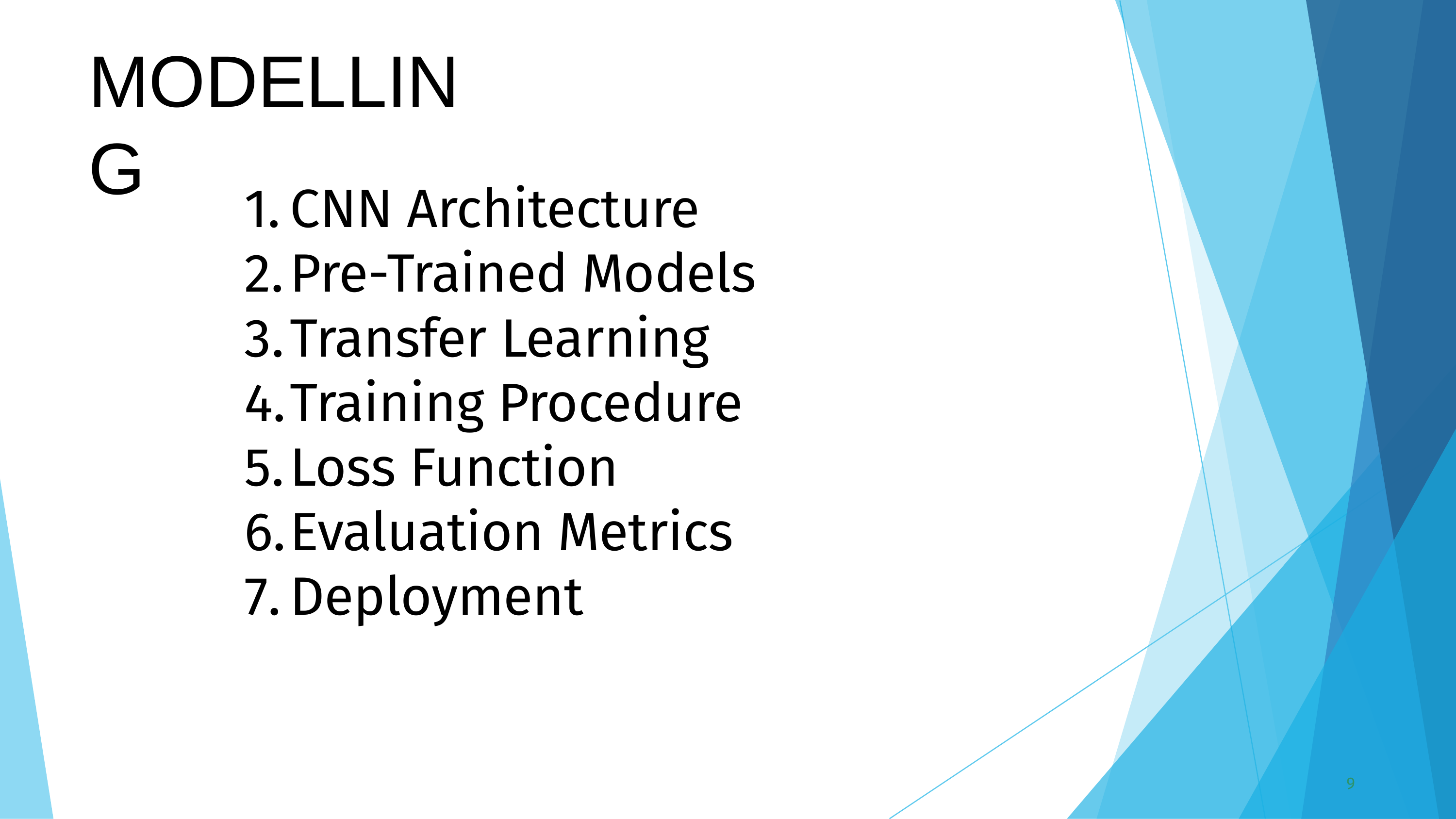

MODELLING
CNN Architecture
Pre-Trained Models
Transfer Learning
Training Procedure
Loss Function
Evaluation Metrics
Deployment

9